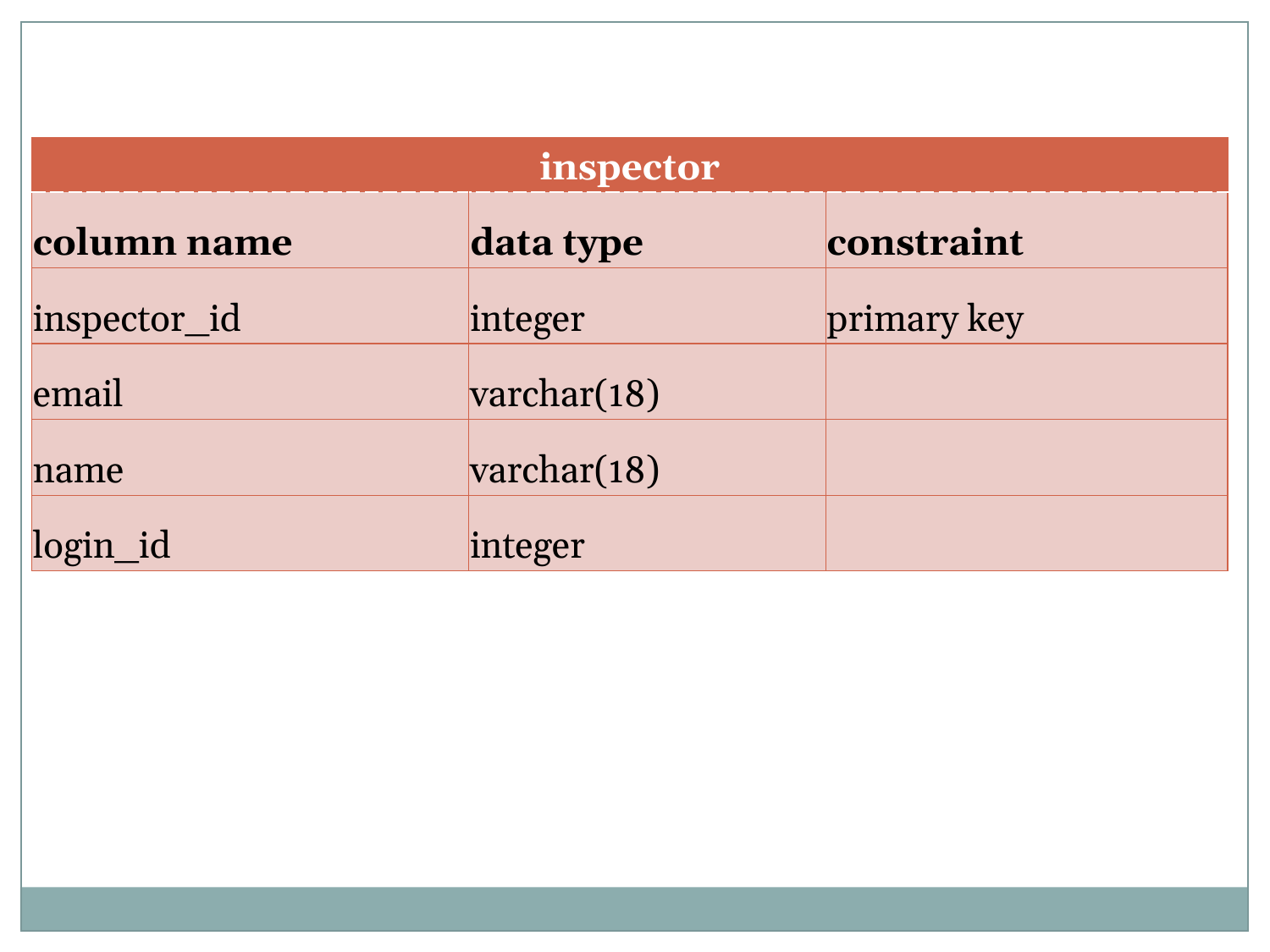

| inspector |  |  |
| --- | --- | --- |
| column name | data type | constraint |
| inspector\_id | integer | primary key |
| email | varchar(18) |  |
| name | varchar(18) |  |
| login\_id | integer |  |